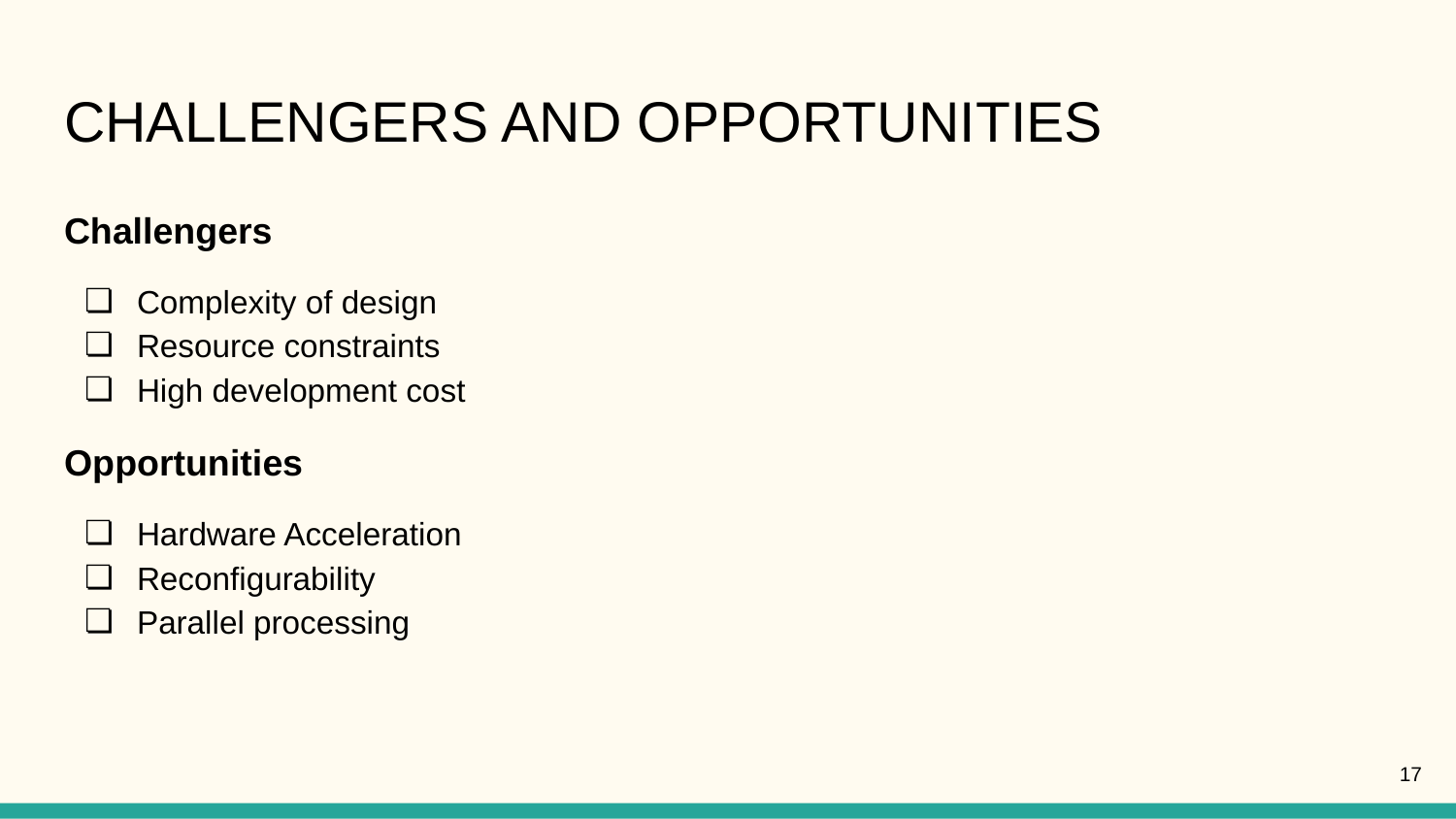

# CHALLENGERS AND OPPORTUNITIES
Challengers
Complexity of design
Resource constraints
High development cost
Opportunities
Hardware Acceleration
Reconfigurability
Parallel processing
17